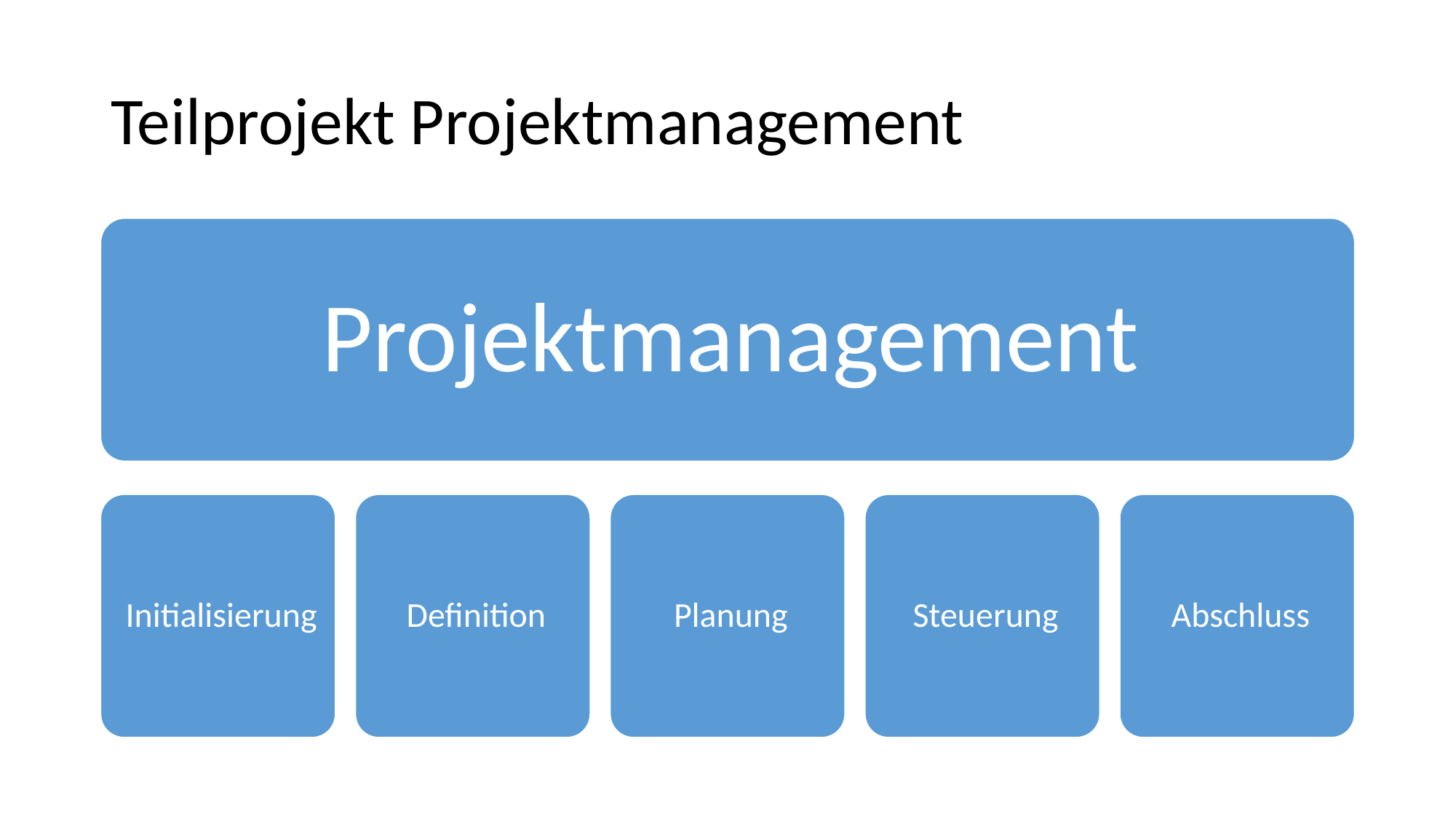

# Teilprojekt Projektmanagement
Projektmanagement
Initialisierung
Definition
Planung
Steuerung
Abschluss